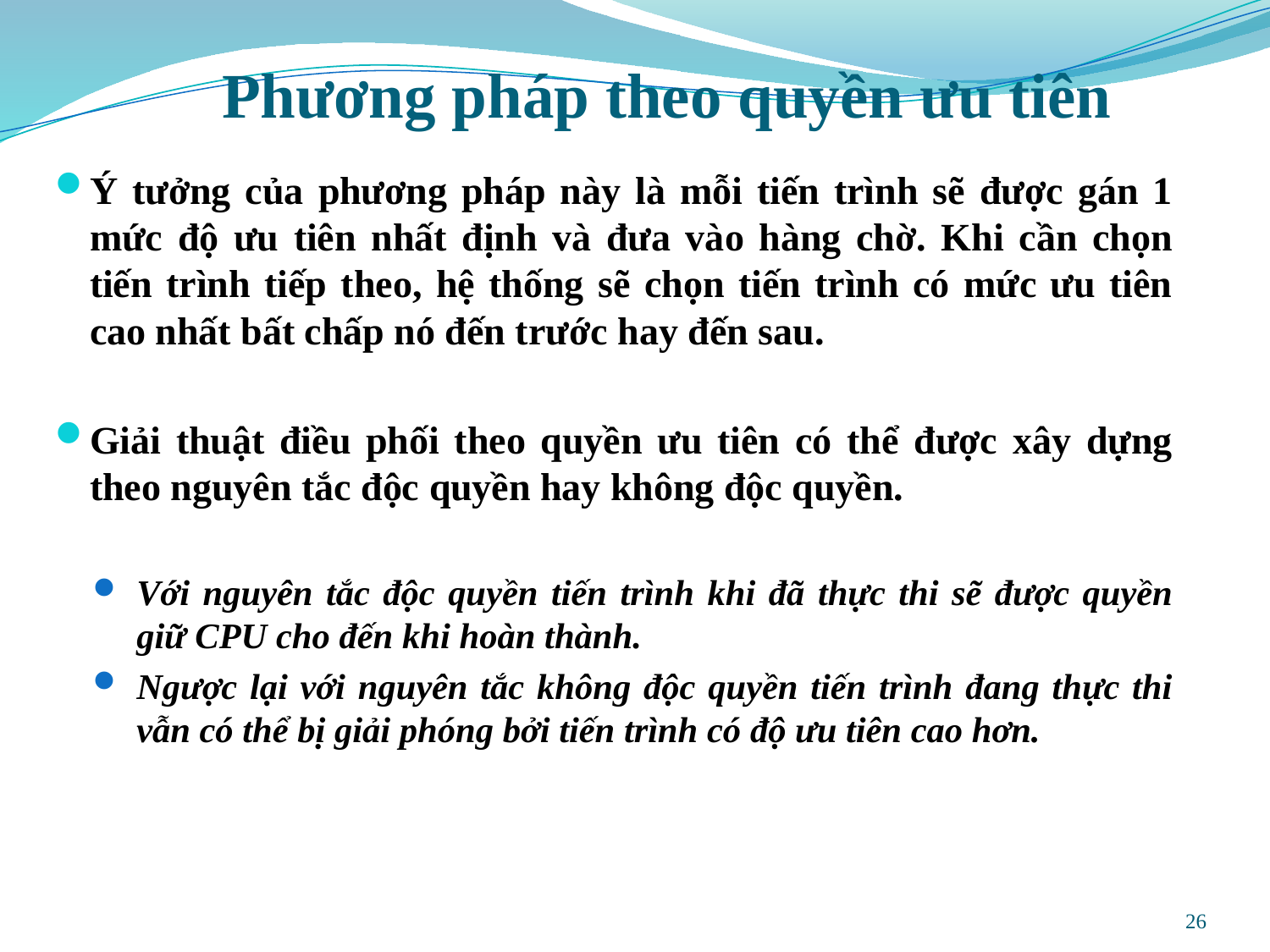

# Phương pháp theo quyền ưu tiên
Ý tưởng của phương pháp này là mỗi tiến trình sẽ được gán 1 mức độ ưu tiên nhất định và đưa vào hàng chờ. Khi cần chọn tiến trình tiếp theo, hệ thống sẽ chọn tiến trình có mức ưu tiên cao nhất bất chấp nó đến trước hay đến sau.

Giải thuật điều phối theo quyền ưu tiên có thể được xây dựng theo nguyên tắc độc quyền hay không độc quyền.

Với nguyên tắc độc quyền tiến trình khi đã thực thi sẽ được quyền giữ CPU cho đến khi hoàn thành.
Ngược lại với nguyên tắc không độc quyền tiến trình đang thực thi vẫn có thể bị giải phóng bởi tiến trình có độ ưu tiên cao hơn.
26